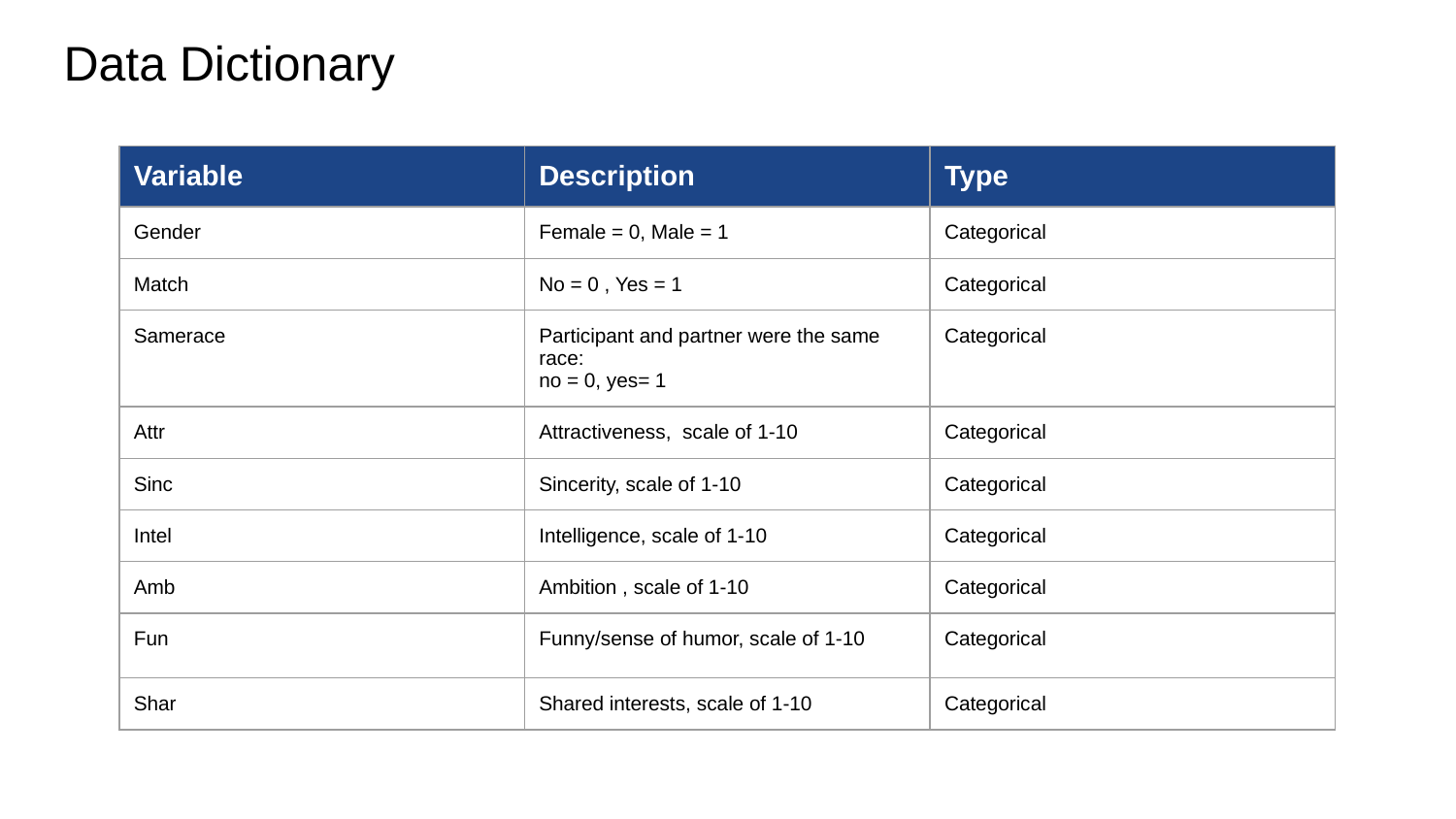

# Data Dictionary
| Variable | Description | Type |
| --- | --- | --- |
| Gender | Female = 0, Male = 1 | Categorical |
| Match | No = 0 , Yes = 1 | Categorical |
| Samerace | Participant and partner were the same race: no = 0, yes= 1 | Categorical |
| Attr | Attractiveness, scale of 1-10 | Categorical |
| Sinc | Sincerity, scale of 1-10 | Categorical |
| Intel | Intelligence, scale of 1-10 | Categorical |
| Amb | Ambition , scale of 1-10 | Categorical |
| Fun | Funny/sense of humor, scale of 1-10 | Categorical |
| Shar | Shared interests, scale of 1-10 | Categorical |